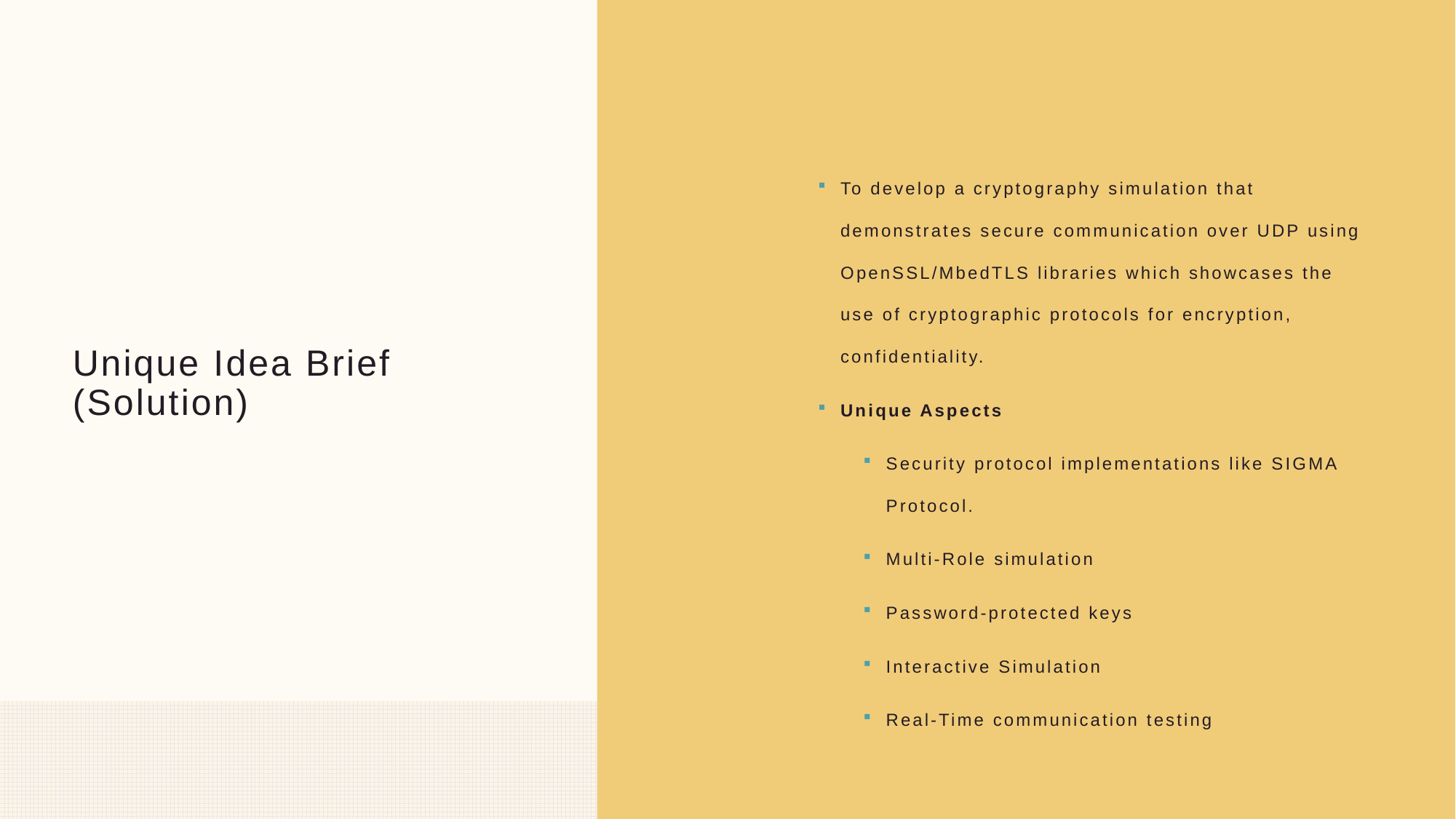

To develop a cryptography simulation that demonstrates secure communication over UDP using OpenSSL/MbedTLS libraries which showcases the use of cryptographic protocols for encryption, confidentiality.
Unique Aspects
Security protocol implementations like SIGMA Protocol.
Multi-Role simulation
Password-protected keys
Interactive Simulation
Real-Time communication testing
# Unique Idea Brief (Solution)